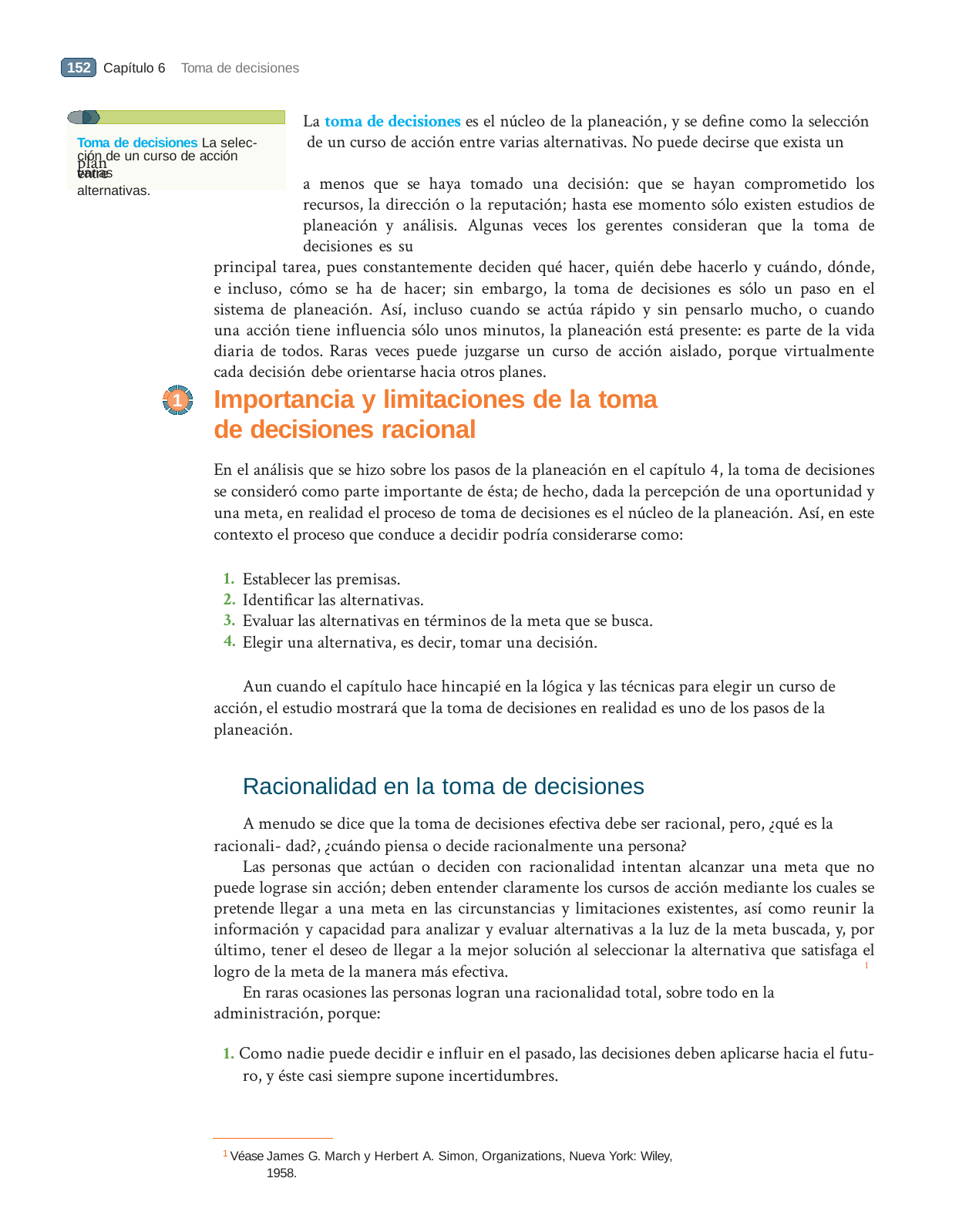

Toma de decisiones
152 Capítulo 6
La toma de decisiones es el núcleo de la planeación, y se define como la selección
Toma de decisiones La selec- de un curso de acción entre varias alternativas. No puede decirse que exista un plan
a menos que se haya tomado una decisión: que se hayan comprometido los recursos, la dirección o la reputación; hasta ese momento sólo existen estudios de planeación y análisis. Algunas veces los gerentes consideran que la toma de decisiones es su
principal tarea, pues constantemente deciden qué hacer, quién debe hacerlo y cuándo, dónde, e incluso, cómo se ha de hacer; sin embargo, la toma de decisiones es sólo un paso en el sistema de planeación. Así, incluso cuando se actúa rápido y sin pensarlo mucho, o cuando una acción tiene influencia sólo unos minutos, la planeación está presente: es parte de la vida diaria de todos. Raras veces puede juzgarse un curso de acción aislado, porque virtualmente cada decisión debe orientarse hacia otros planes.

ción de un curso de acción entre
varias alternativas.

1

Importancia y limitaciones de la toma
de decisiones racional
En el análisis que se hizo sobre los pasos de la planeación en el capítulo 4, la toma de decisiones se consideró como parte importante de ésta; de hecho, dada la percepción de una oportunidad y una meta, en realidad el proceso de toma de decisiones es el núcleo de la planeación. Así, en este contexto el proceso que conduce a decidir podría considerarse como:

Establecer las premisas.
Identificar las alternativas.
Evaluar las alternativas en términos de la meta que se busca. Elegir una alternativa, es decir, tomar una decisión.
1.
2.
3.
4.
Aun cuando el capítulo hace hincapié en la lógica y las técnicas para elegir un curso de acción, el estudio mostrará que la toma de decisiones en realidad es uno de los pasos de la planeación.
Racionalidad en la toma de decisiones
A menudo se dice que la toma de decisiones efectiva debe ser racional, pero, ¿qué es la racionali- dad?, ¿cuándo piensa o decide racionalmente una persona?
Las personas que actúan o deciden con racionalidad intentan alcanzar una meta que no puede lograse sin acción; deben entender claramente los cursos de acción mediante los cuales se pretende llegar a una meta en las circunstancias y limitaciones existentes, así como reunir la información y capacidad para analizar y evaluar alternativas a la luz de la meta buscada, y, por último, tener el deseo de llegar a la mejor solución al seleccionar la alternativa que satisfaga el logro de la meta de la manera más efectiva.
En raras ocasiones las personas logran una racionalidad total, sobre todo en la administración, porque:
1. Como nadie puede decidir e influir en el pasado, las decisiones deben aplicarse hacia el futu- ro, y éste casi siempre supone incertidumbres.
1

James G. March y Herbert A. Simon, Organizations, Nueva York: Wiley, 1958.
1
Véase